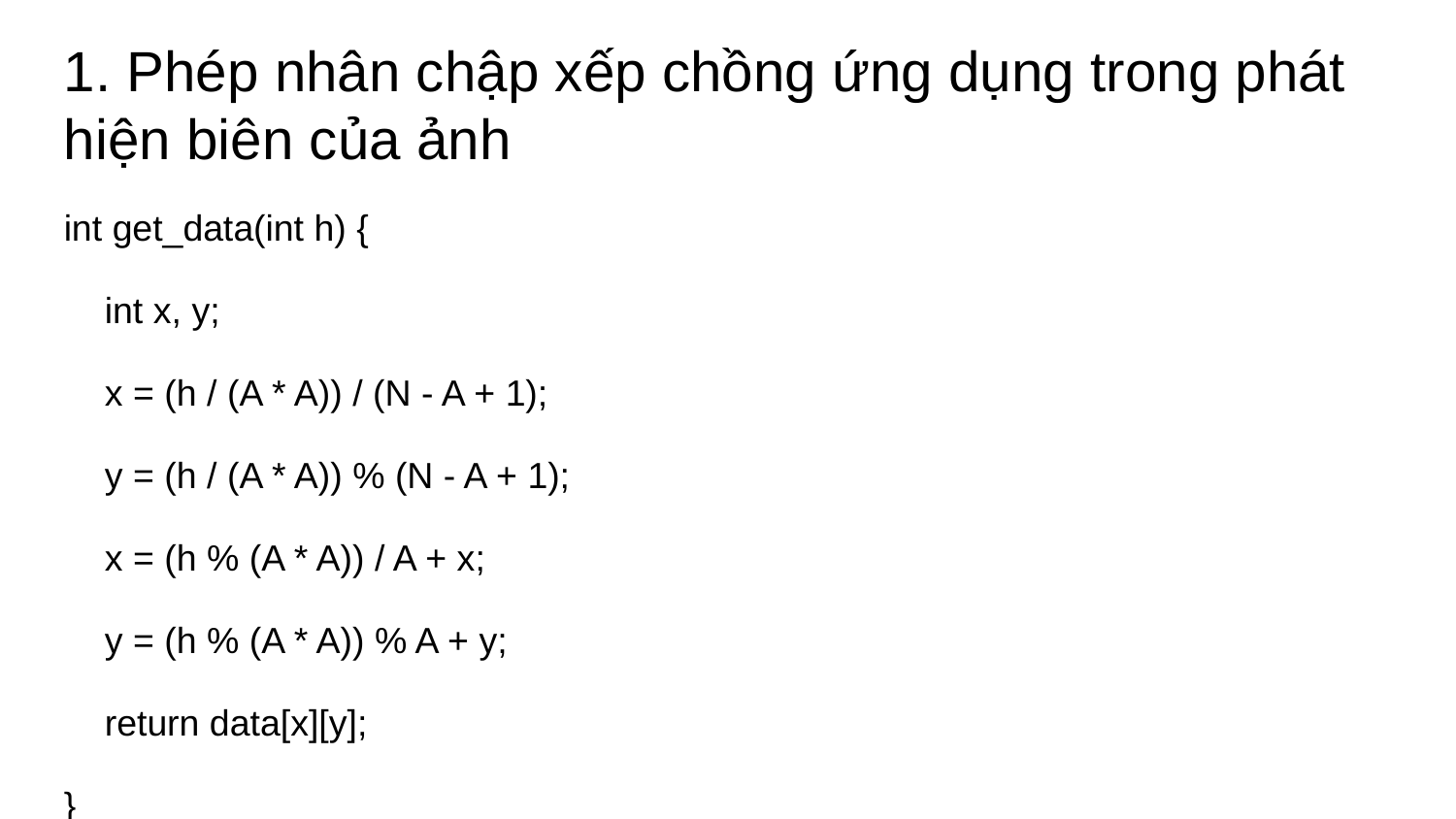

1. Phép nhân chập xếp chồng ứng dụng trong phát hiện biên của ảnh
int get_data(int h) {
    int x, y;
    x = (h / (A * A)) / (N - A + 1);
    y = (h / (A * A)) % (N - A + 1);
    x = (h % (A * A)) / A + x;
    y = (h % (A * A)) % A + y;
    return data[x][y];
}

int get_filter(int h) {
    int x = h % (A * A) / A;
    int y = h % (A * A) % A;
    return filter[x][y];
}